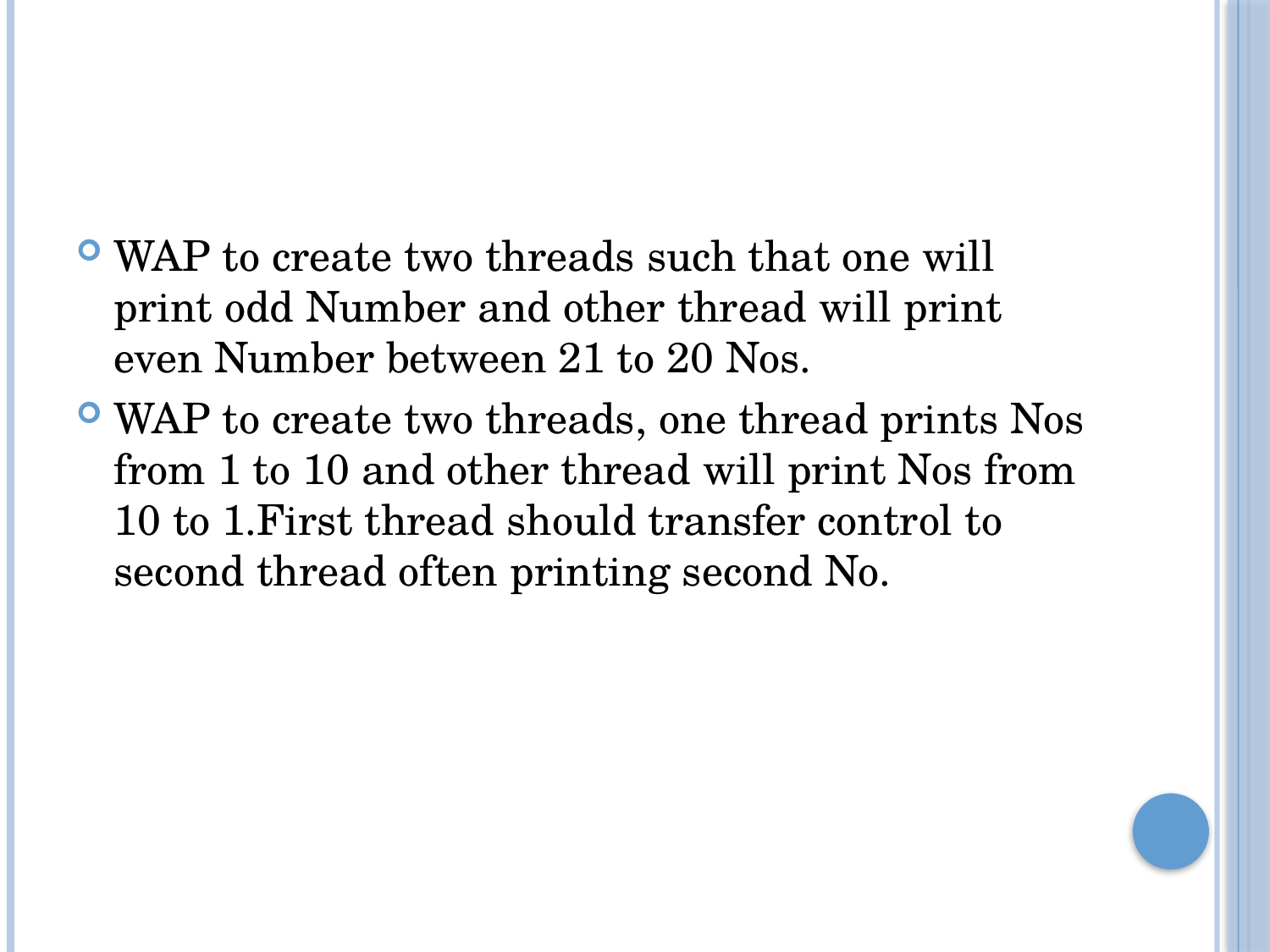

#
WAP to create two threads such that one will print odd Number and other thread will print even Number between 21 to 20 Nos.
WAP to create two threads, one thread prints Nos from 1 to 10 and other thread will print Nos from 10 to 1.First thread should transfer control to second thread often printing second No.